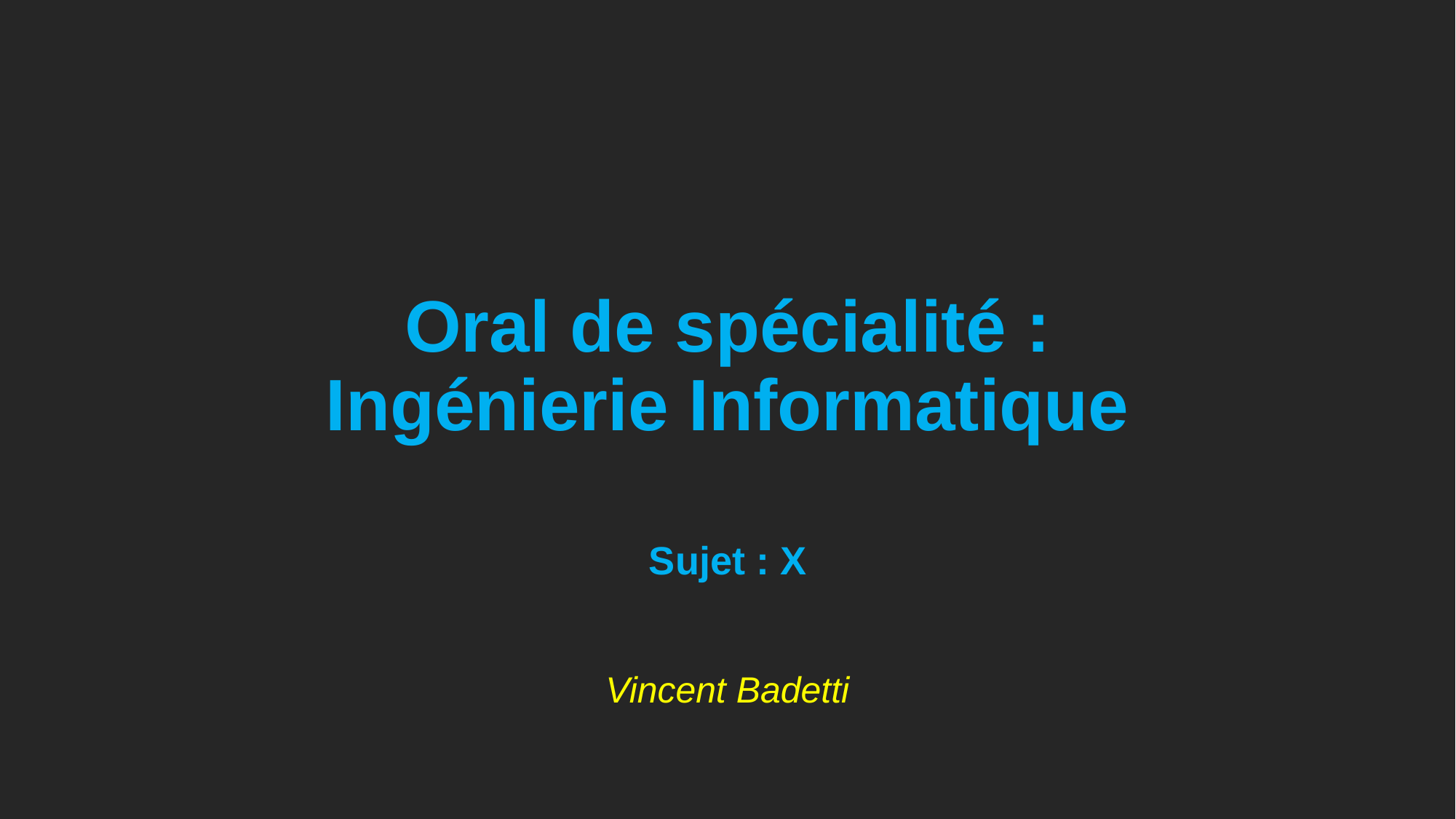

# Oral de spécialité : Ingénierie Informatique
Sujet : X
Vincent Badetti